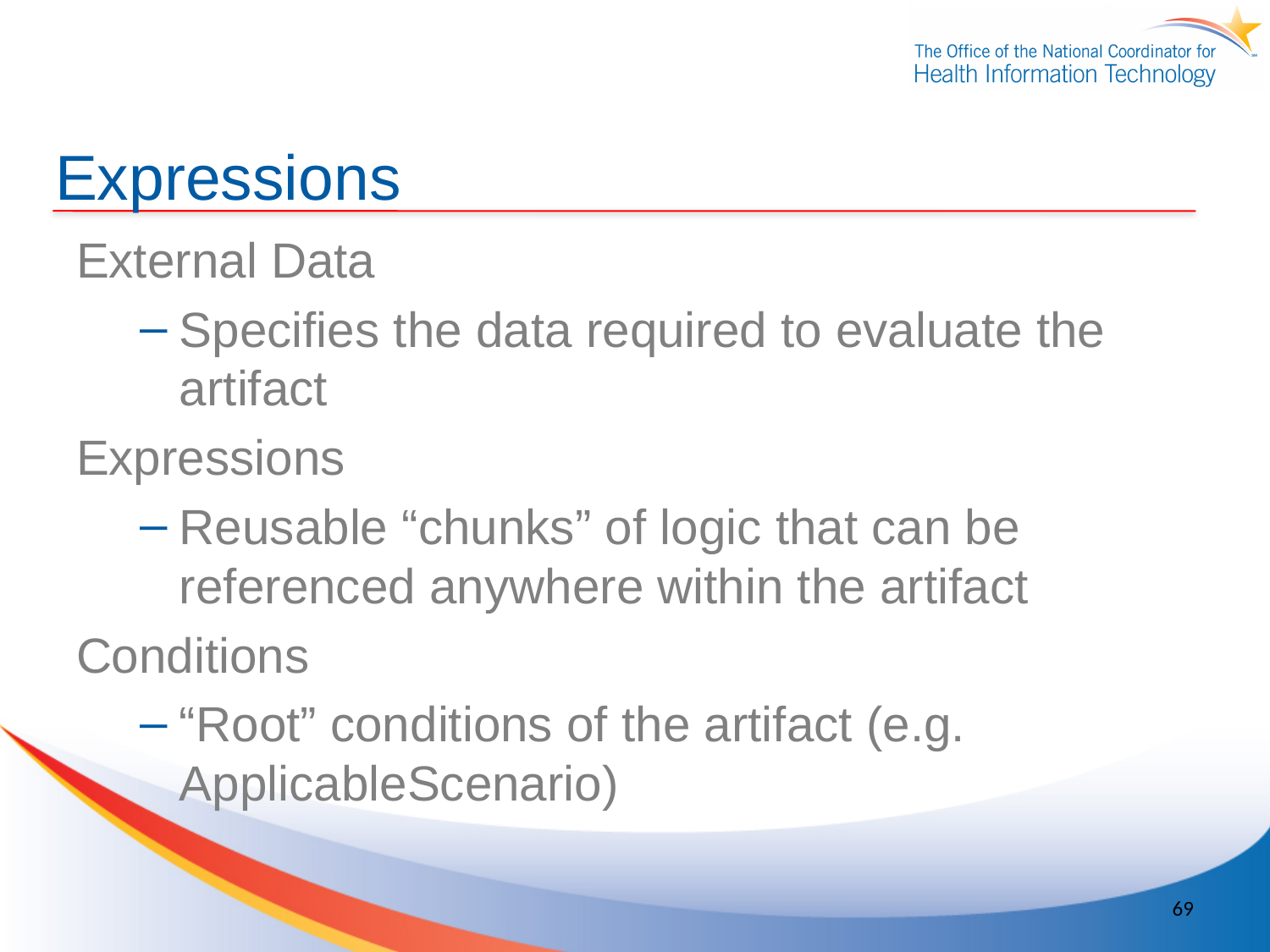

# Expressions
External Data
Specifies the data required to evaluate the artifact
Expressions
Reusable “chunks” of logic that can be referenced anywhere within the artifact
Conditions
“Root” conditions of the artifact (e.g. ApplicableScenario)
69